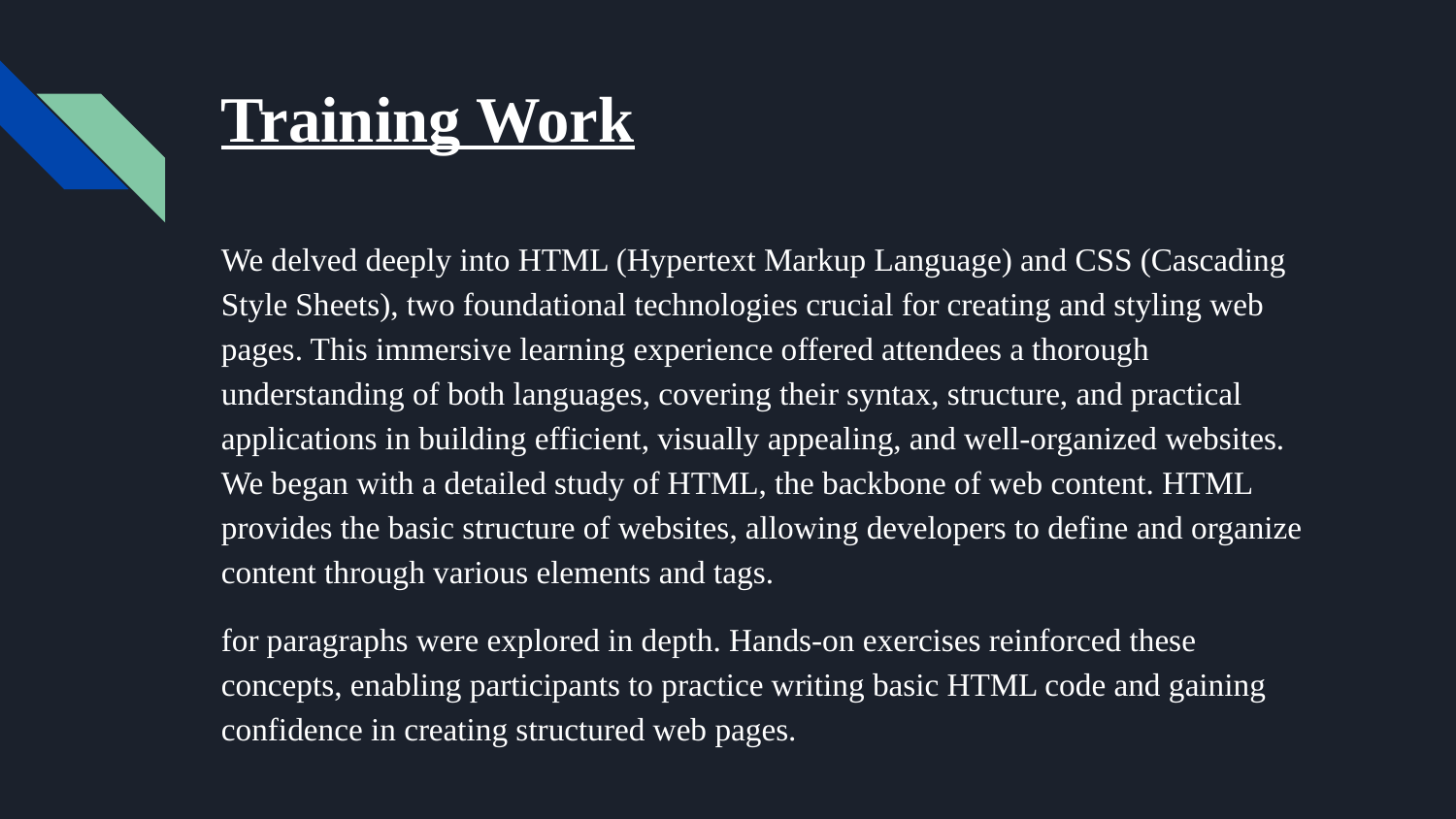

# Training Work
We delved deeply into HTML (Hypertext Markup Language) and CSS (Cascading Style Sheets), two foundational technologies crucial for creating and styling web pages. This immersive learning experience offered attendees a thorough understanding of both languages, covering their syntax, structure, and practical applications in building efficient, visually appealing, and well-organized websites. We began with a detailed study of HTML, the backbone of web content. HTML provides the basic structure of websites, allowing developers to define and organize content through various elements and tags.
for paragraphs were explored in depth. Hands-on exercises reinforced these concepts, enabling participants to practice writing basic HTML code and gaining confidence in creating structured web pages.